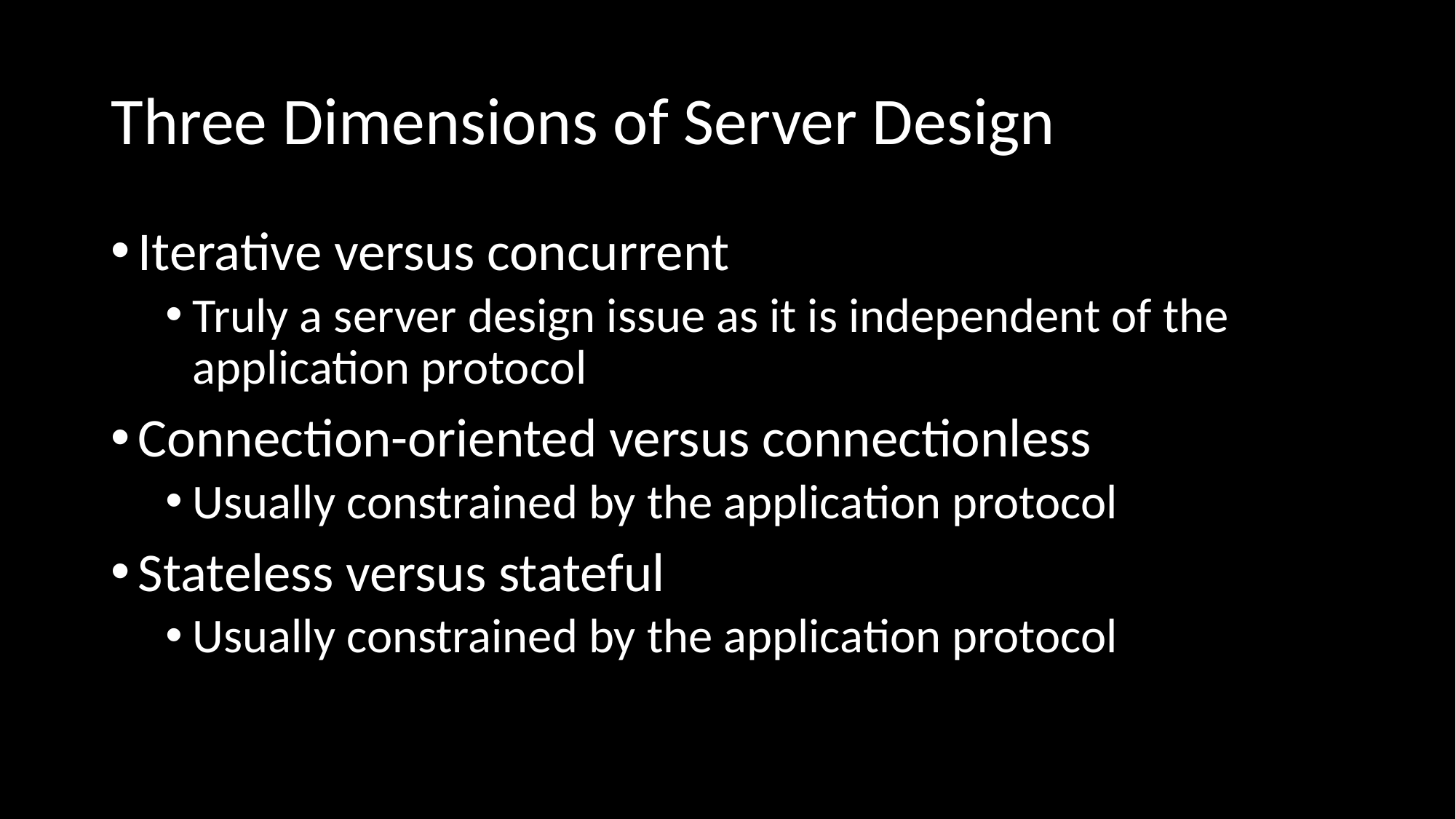

# Three Dimensions of Server Design
Iterative versus concurrent
Truly a server design issue as it is independent of the application protocol
Connection-oriented versus connectionless
Usually constrained by the application protocol
Stateless versus stateful
Usually constrained by the application protocol